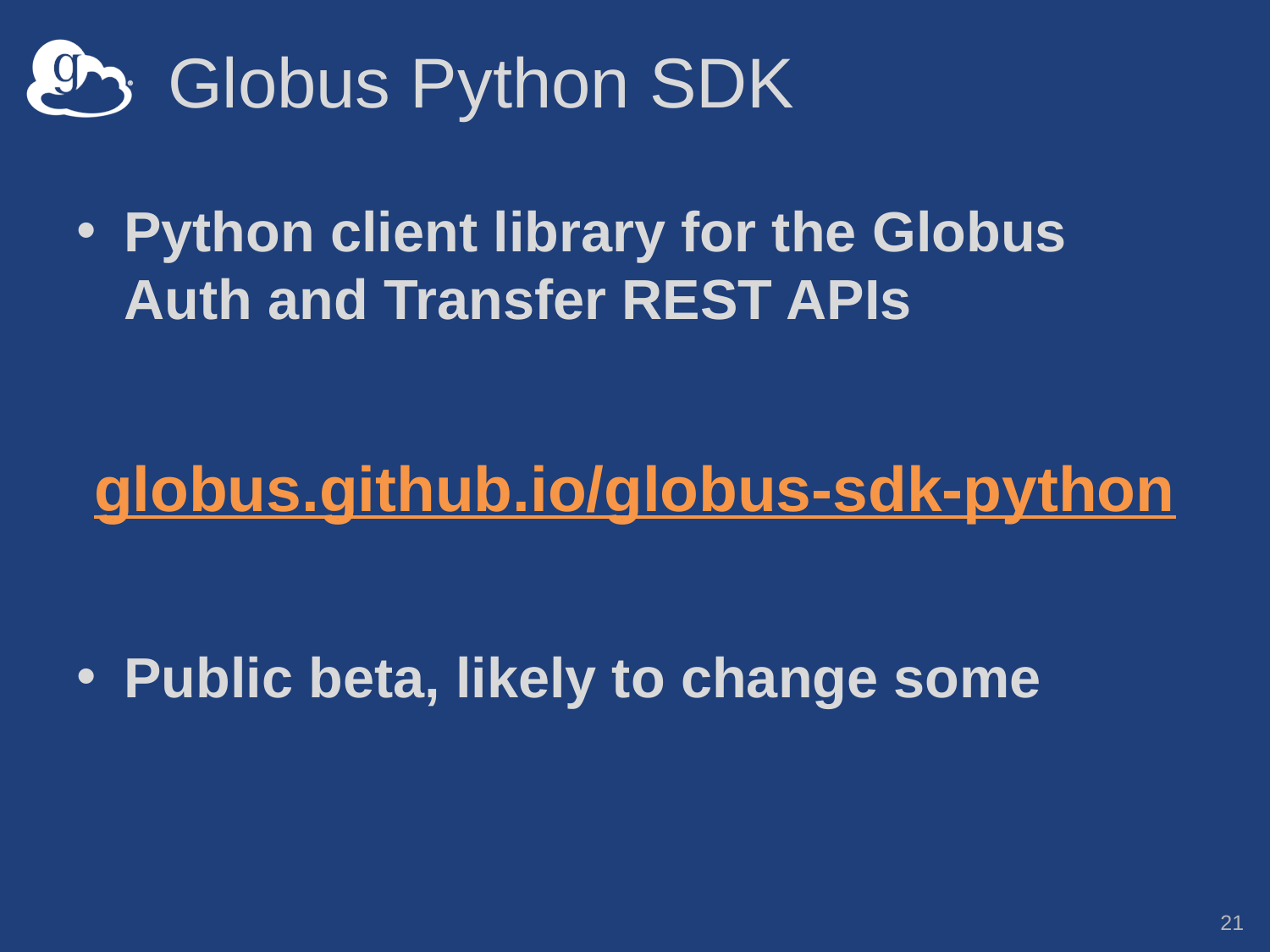

# Globus Python SDK
Python client library for the Globus Auth and Transfer REST APIs

globus.github.io/globus-sdk-python

Public beta, likely to change some
21